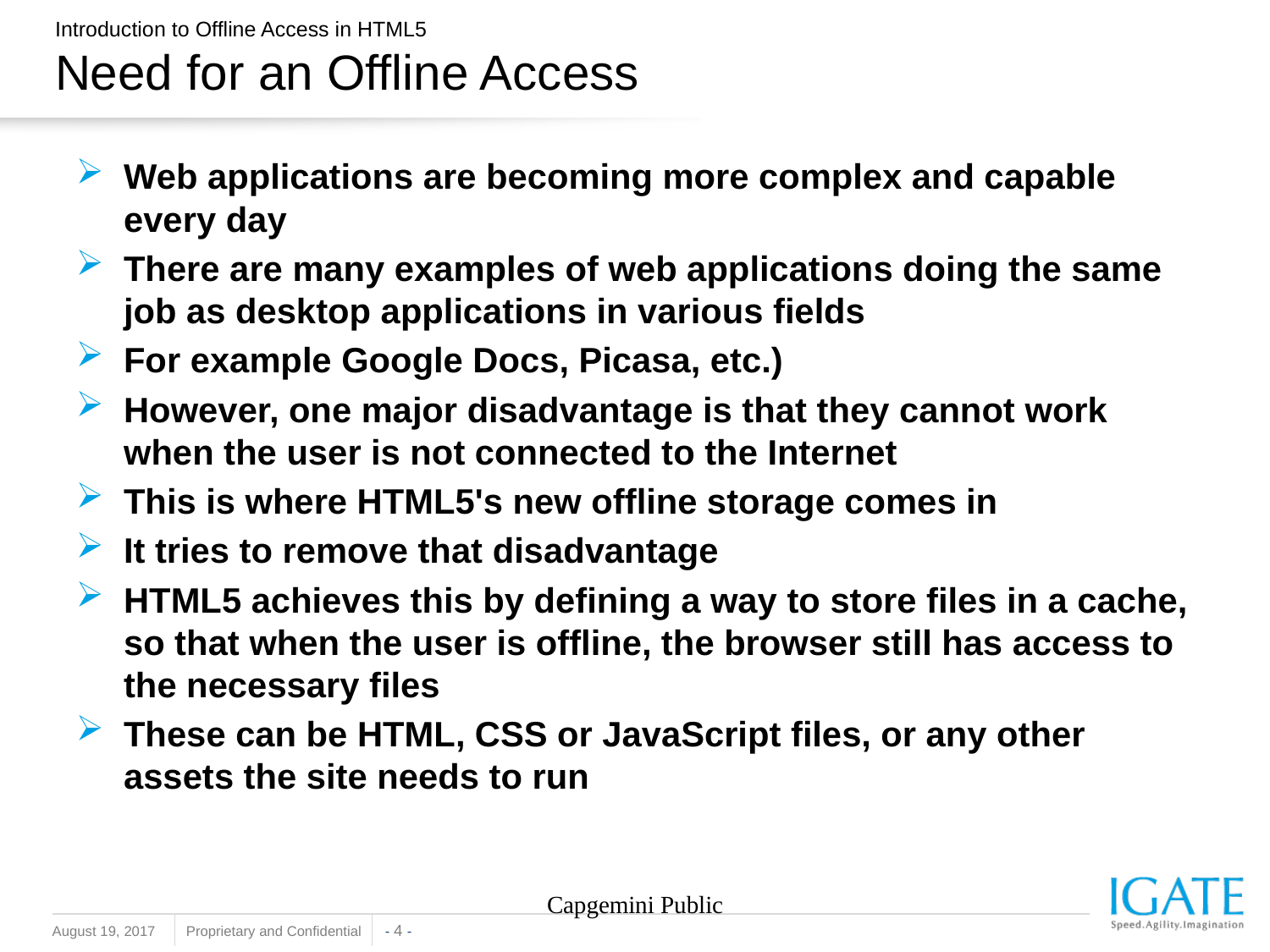

# Introduction to Offline Access in HTML5 Need for an Offline Access
Web applications are becoming more complex and capable every day
There are many examples of web applications doing the same job as desktop applications in various fields
For example Google Docs, Picasa, etc.)
However, one major disadvantage is that they cannot work when the user is not connected to the Internet
This is where HTML5's new offline storage comes in
It tries to remove that disadvantage
HTML5 achieves this by defining a way to store files in a cache, so that when the user is offline, the browser still has access to the necessary files
These can be HTML, CSS or JavaScript files, or any other assets the site needs to run
Capgemini Public